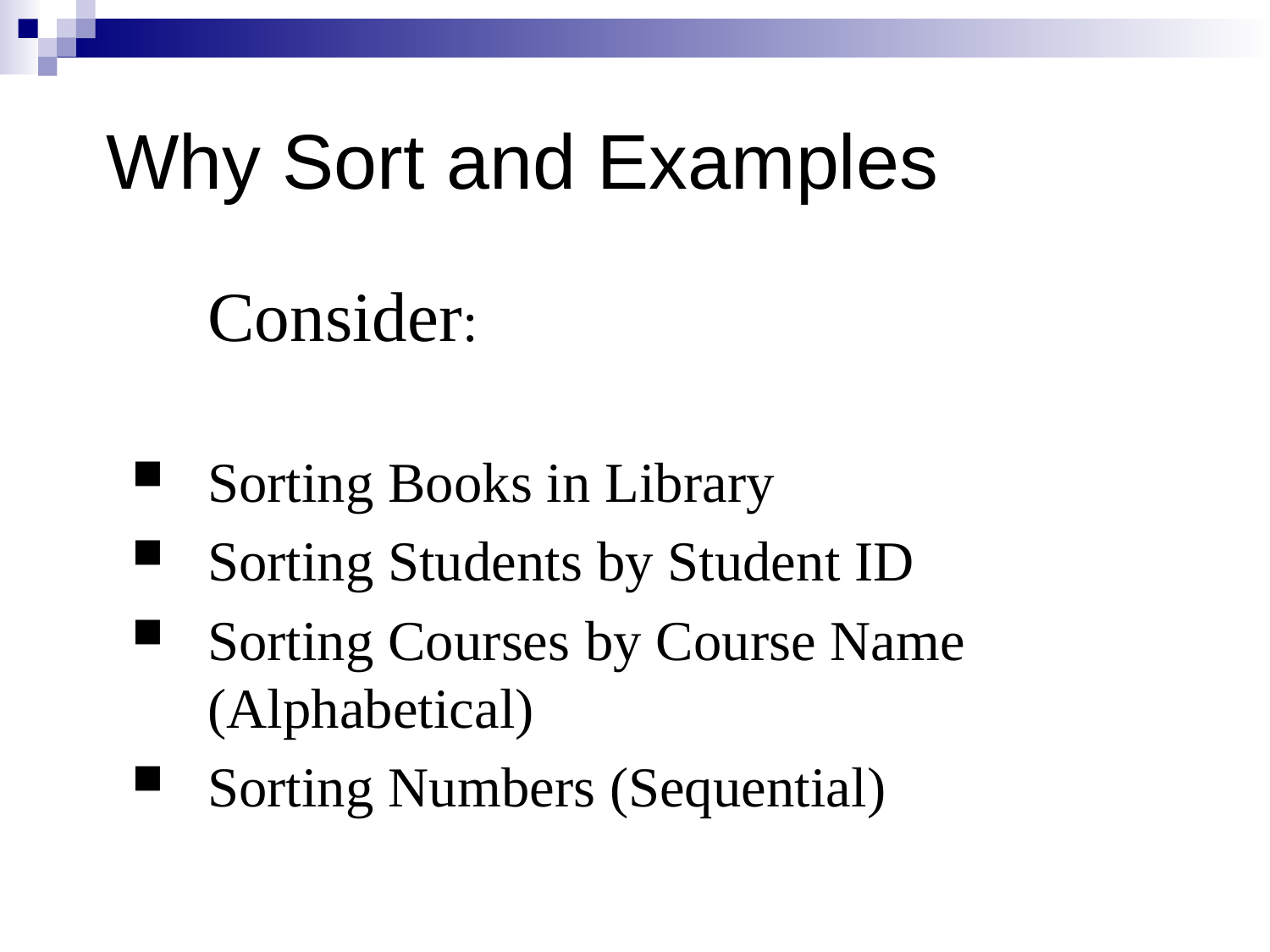

# Why Sort and Examples
	Consider:

Sorting Books in Library
Sorting Students by Student ID
Sorting Courses by Course Name (Alphabetical)
Sorting Numbers (Sequential)